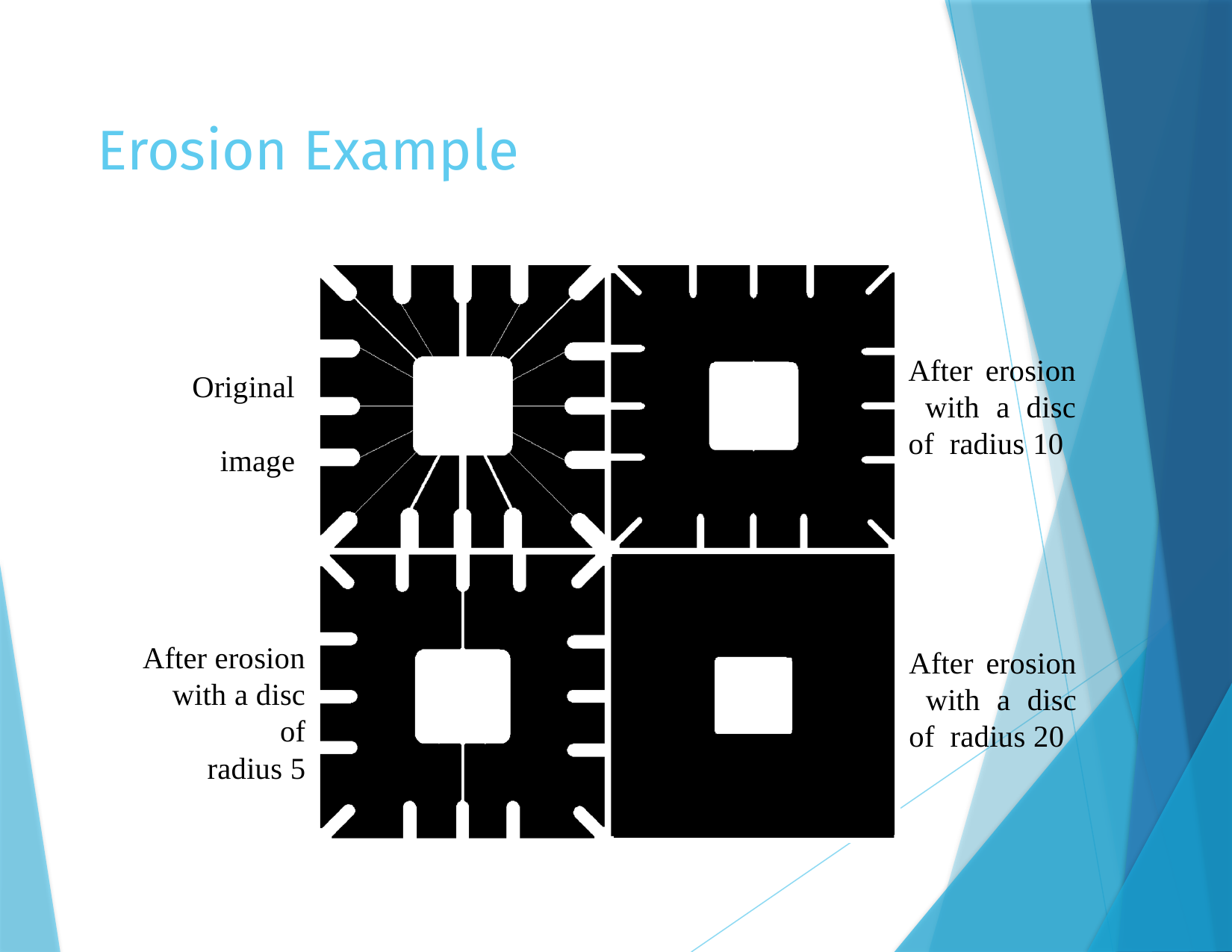

# Erosion Example

After erosion  with a disc of  radius 10
Original  image
After erosion  with a disc of
radius 5
After erosion  with a disc of  radius 20